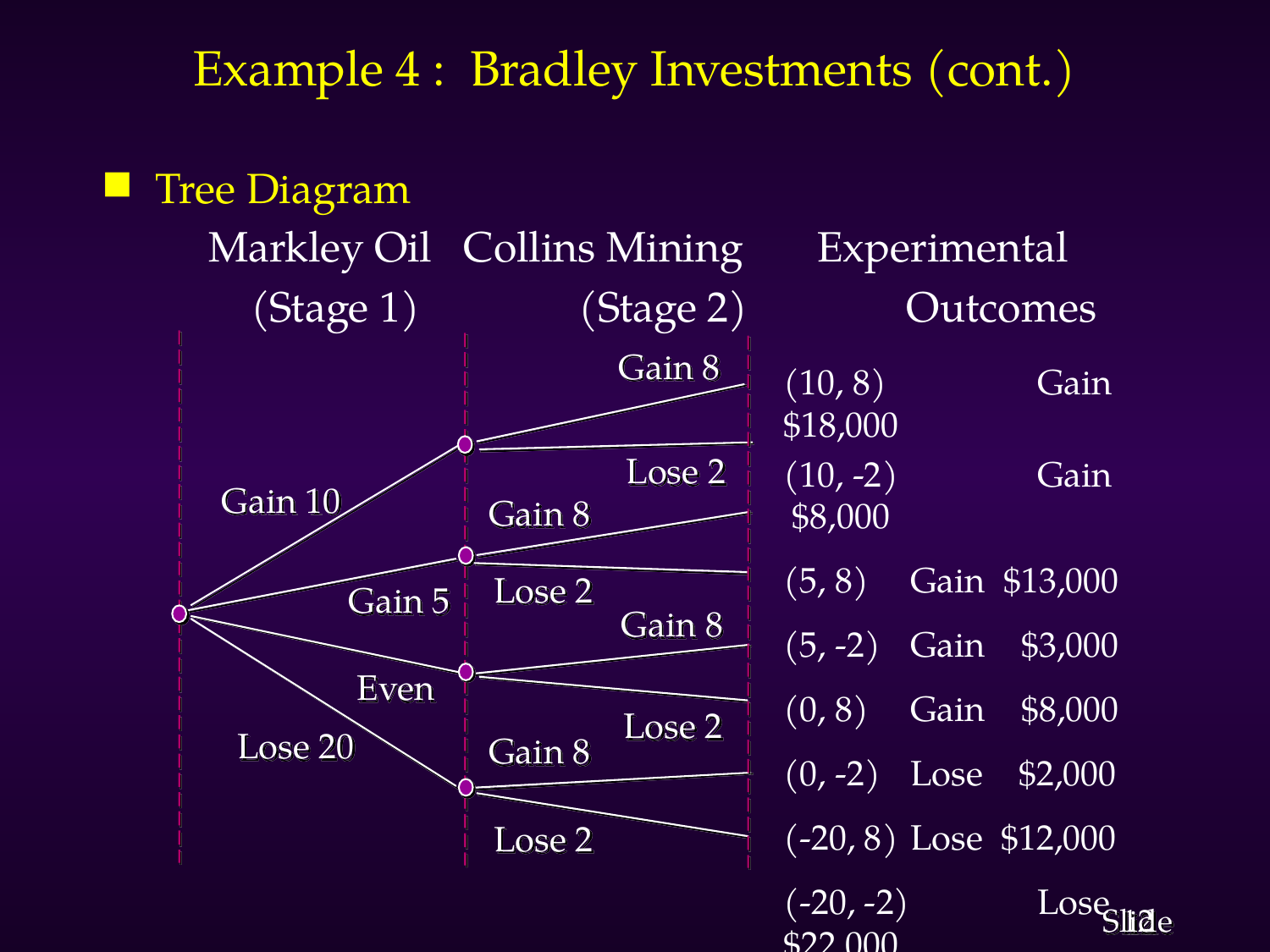

# Example 4 :  Bradley Investments (cont.)
Tree Diagram
	     Markley Oil   Collins Mining       Experimental
	         (Stage 1)	    (Stage 2)	           Outcomes

Gain 8
(10, 8)   	Gain  $18,000
(10, -2)  	Gain    $8,000

(5, 8) 	Gain  $13,000

(5, -2)   	Gain    $3,000

(0, 8)    	Gain    $8,000

(0, -2)   	Lose    $2,000

(-20, 8) 	Lose  $12,000

(-20, -2)	Lose  $22,000

Lose 2

Gain 10
Gain 8

Lose 2

Gain 5
Gain 8

Even

Lose 2
Lose 20
Gain 8

Lose 2